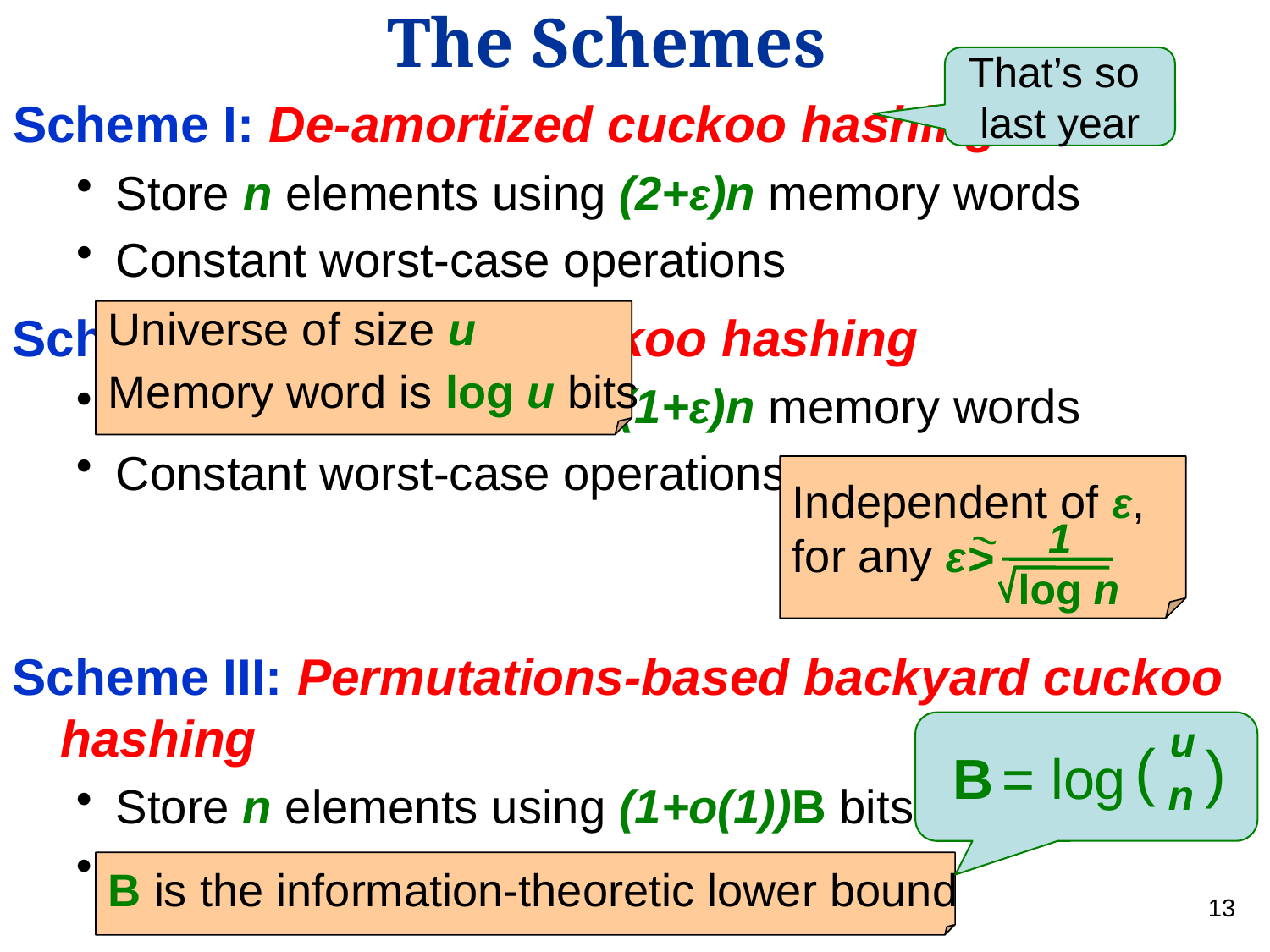

# The Schemes
That’s so
last year
Scheme I: De-amortized cuckoo hashing
Store n elements using (2+ε)n memory words
Constant worst-case operations
Scheme II: Backyard cuckoo hashing
Store n elements using (1+ε)n memory words
Constant worst-case operations
Universe of size u
Memory word is log u bits
Independent of ε,
for any ε
~
1
>
log n

Scheme III: Permutations-based backyard cuckoo hashing
Store n elements using (1+o(1))B bits
Constant worst-case operations
u
(
n
B = log
)
B is the information-theoretic lower bound
13